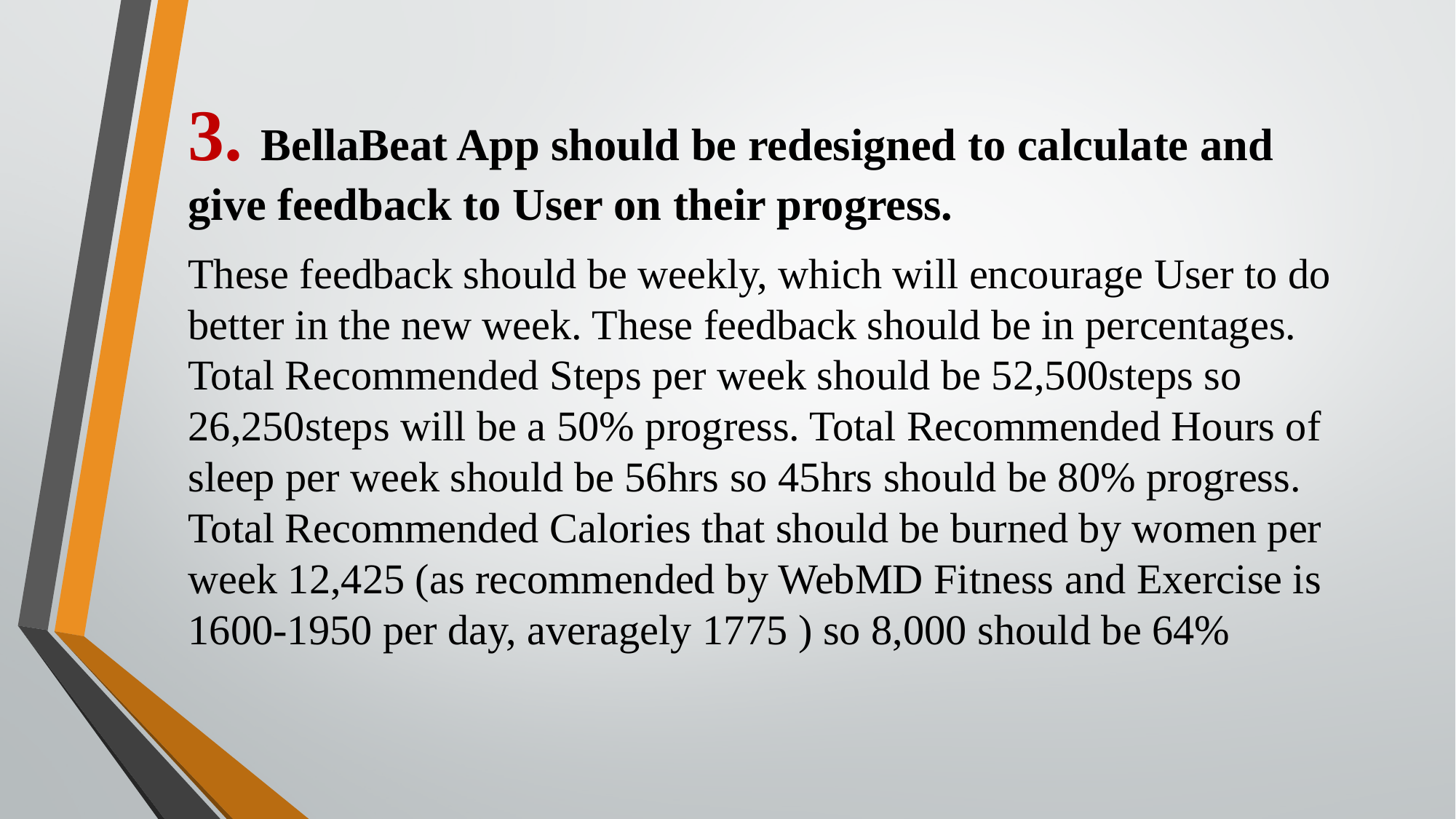

3. BellaBeat App should be redesigned to calculate and give feedback to User on their progress.
These feedback should be weekly, which will encourage User to do better in the new week. These feedback should be in percentages. Total Recommended Steps per week should be 52,500steps so 26,250steps will be a 50% progress. Total Recommended Hours of sleep per week should be 56hrs so 45hrs should be 80% progress. Total Recommended Calories that should be burned by women per week 12,425 (as recommended by WebMD Fitness and Exercise is 1600-1950 per day, averagely 1775 ) so 8,000 should be 64%